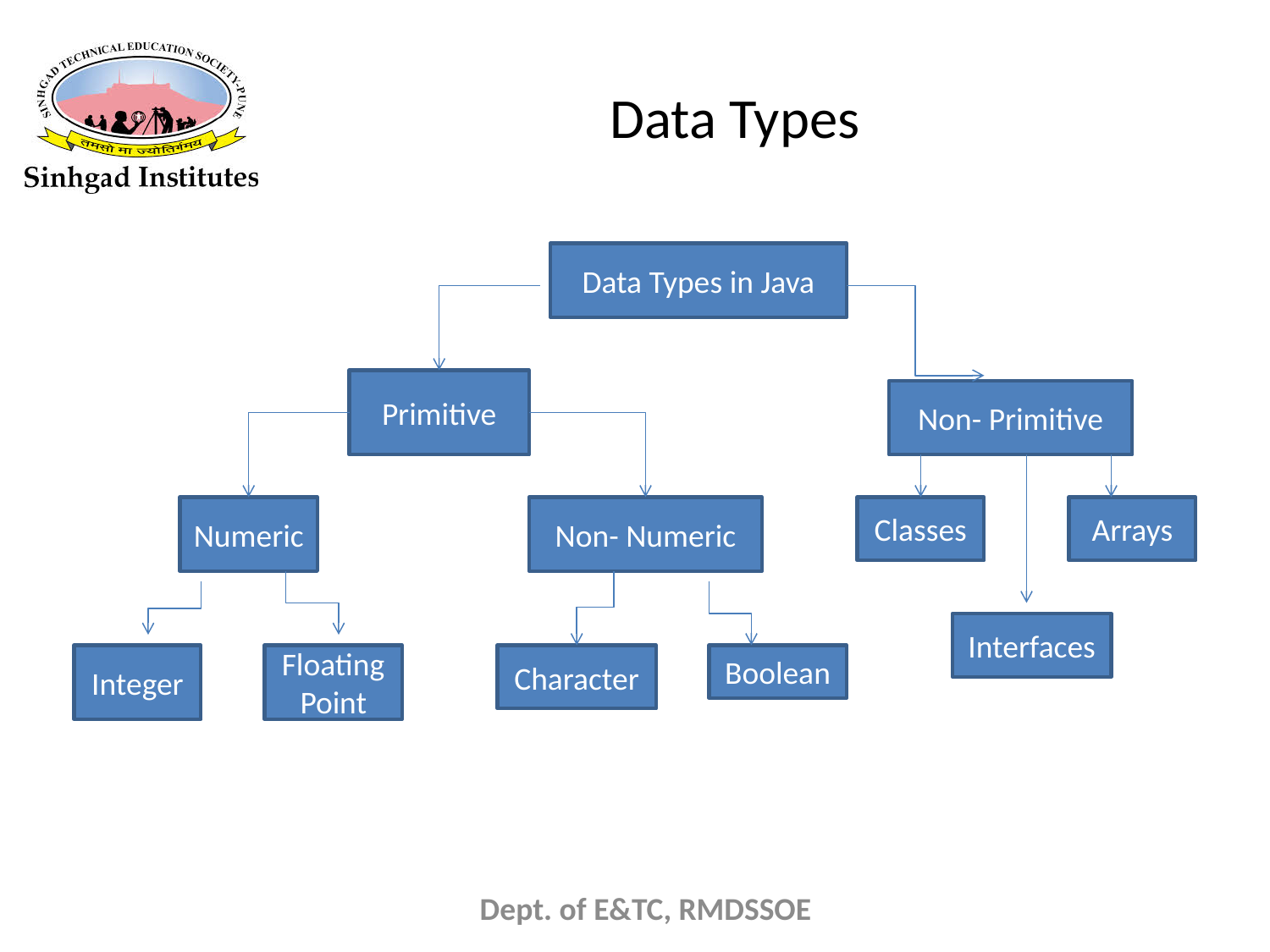

# Data Types

Data Types in Java
Primitive
Non- Primitive
Numeric
Non- Numeric
Classes
Arrays
Interfaces
Integer
Floating Point
Character
Boolean
Dept. of E&TC, RMDSSOE